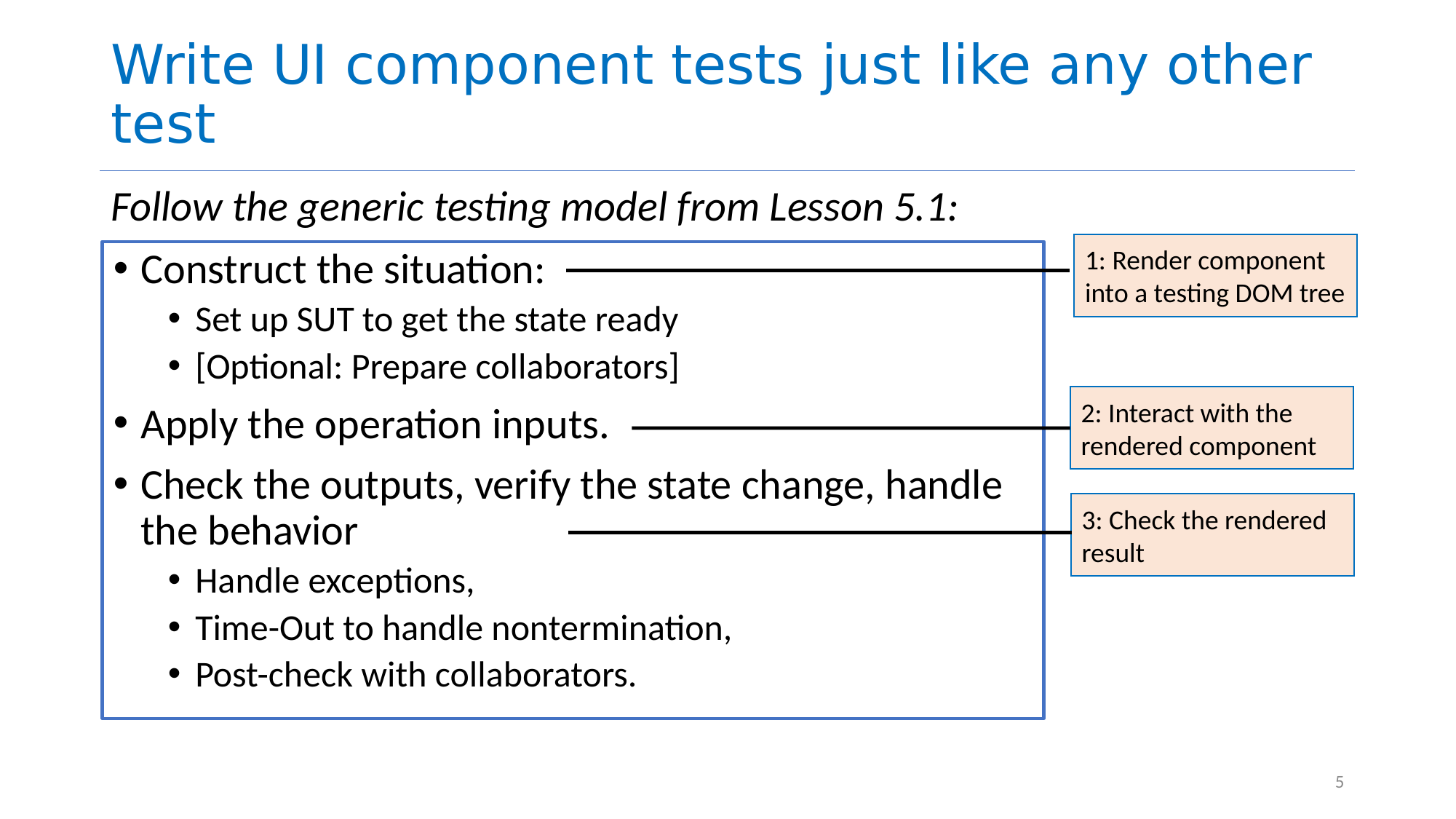

# Write UI component tests just like any other test
Follow the generic testing model from Lesson 5.1:
1: Render component into a testing DOM tree
Construct the situation:
Set up SUT to get the state ready
[Optional: Prepare collaborators]
Apply the operation inputs.
Check the outputs, verify the state change, handle the behavior
Handle exceptions,
Time-Out to handle nontermination,
Post-check with collaborators.
2: Interact with the rendered component
3: Check the rendered result
5